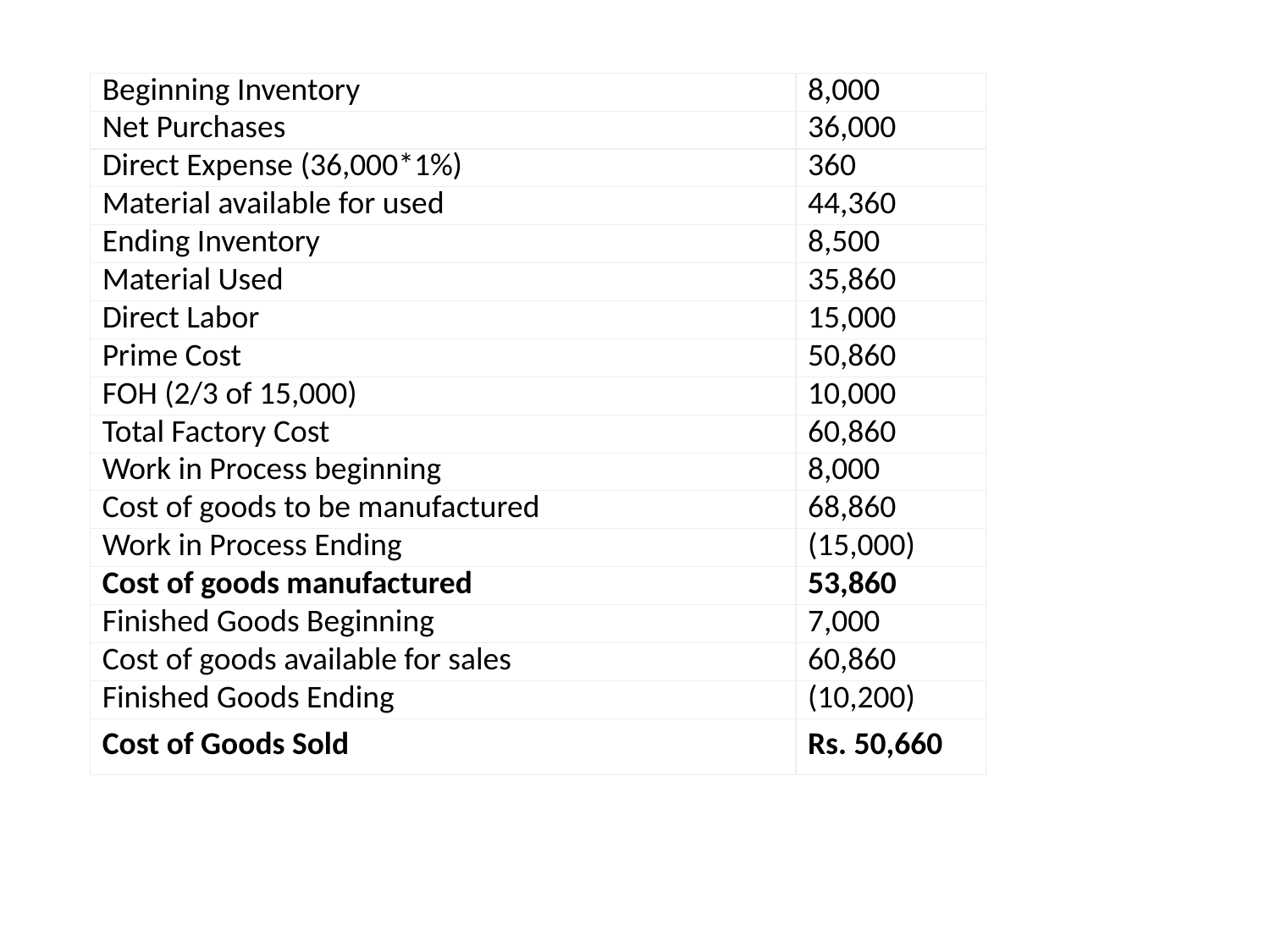

| Beginning Inventory | 8,000 |
| --- | --- |
| Net Purchases | 36,000 |
| Direct Expense (36,000\*1%) | 360 |
| Material available for used | 44,360 |
| Ending Inventory | 8,500 |
| Material Used | 35,860 |
| Direct Labor | 15,000 |
| Prime Cost | 50,860 |
| FOH (2/3 of 15,000) | 10,000 |
| Total Factory Cost | 60,860 |
| Work in Process beginning | 8,000 |
| Cost of goods to be manufactured | 68,860 |
| Work in Process Ending | (15,000) |
| Cost of goods manufactured | 53,860 |
| Finished Goods Beginning | 7,000 |
| Cost of goods available for sales | 60,860 |
| Finished Goods Ending | (10,200) |
| Cost of Goods Sold | Rs. 50,660 |